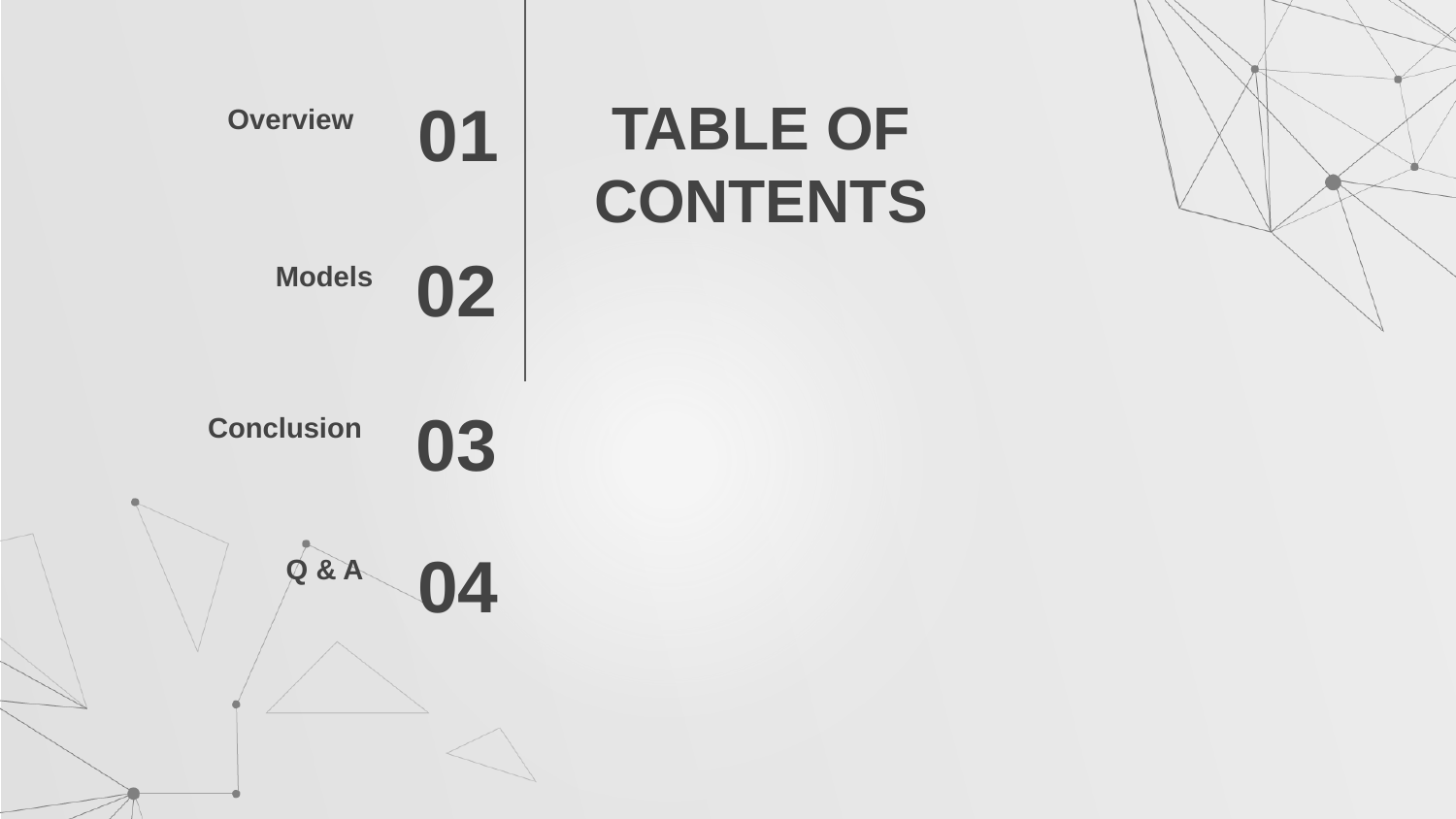

Overview
01
# TABLE OF CONTENTS

Models
02

Conclusion
03

Q & A

04